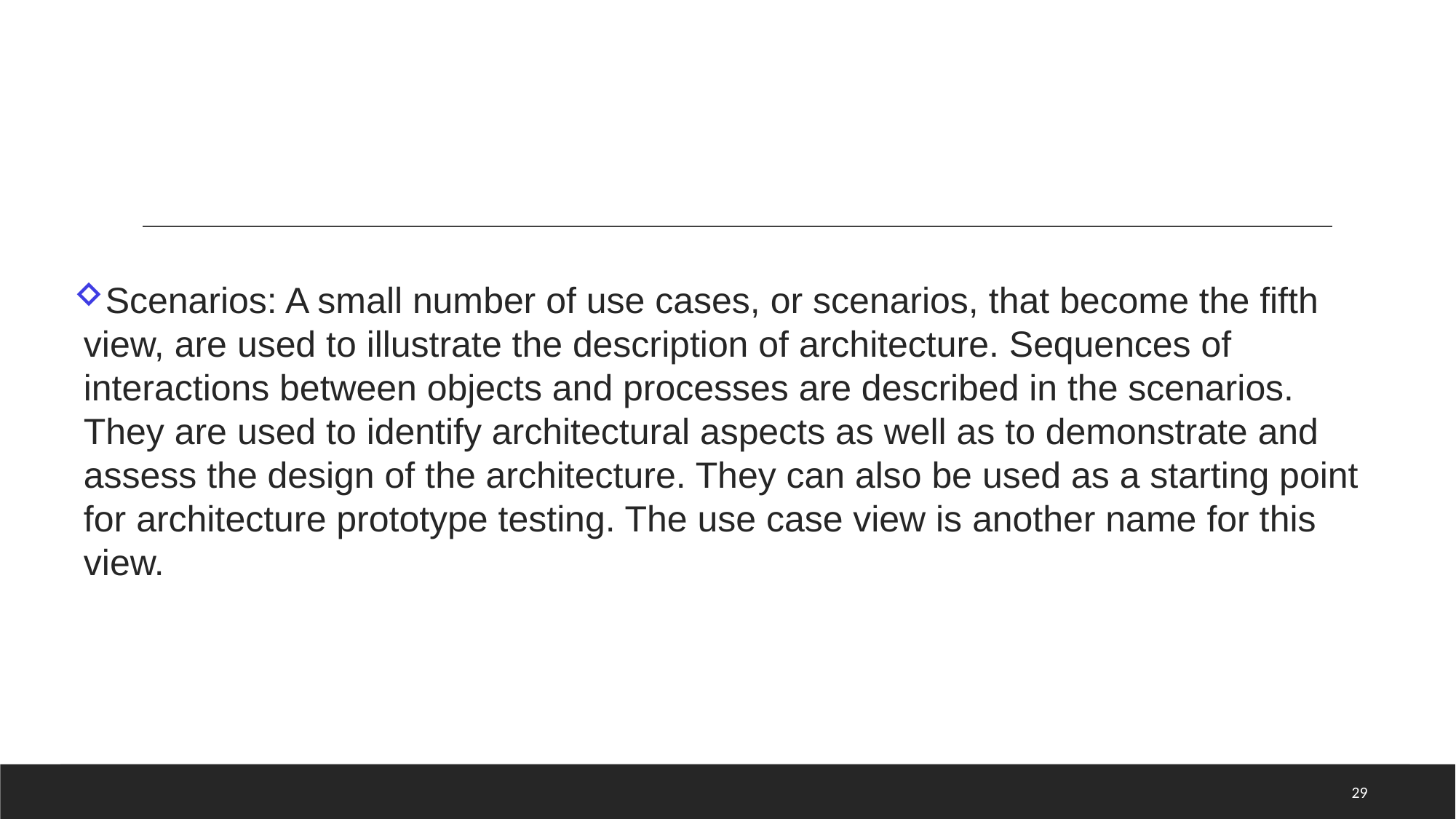

#
Scenarios: A small number of use cases, or scenarios, that become the fifth view, are used to illustrate the description of architecture. Sequences of interactions between objects and processes are described in the scenarios. They are used to identify architectural aspects as well as to demonstrate and assess the design of the architecture. They can also be used as a starting point for architecture prototype testing. The use case view is another name for this view.
29